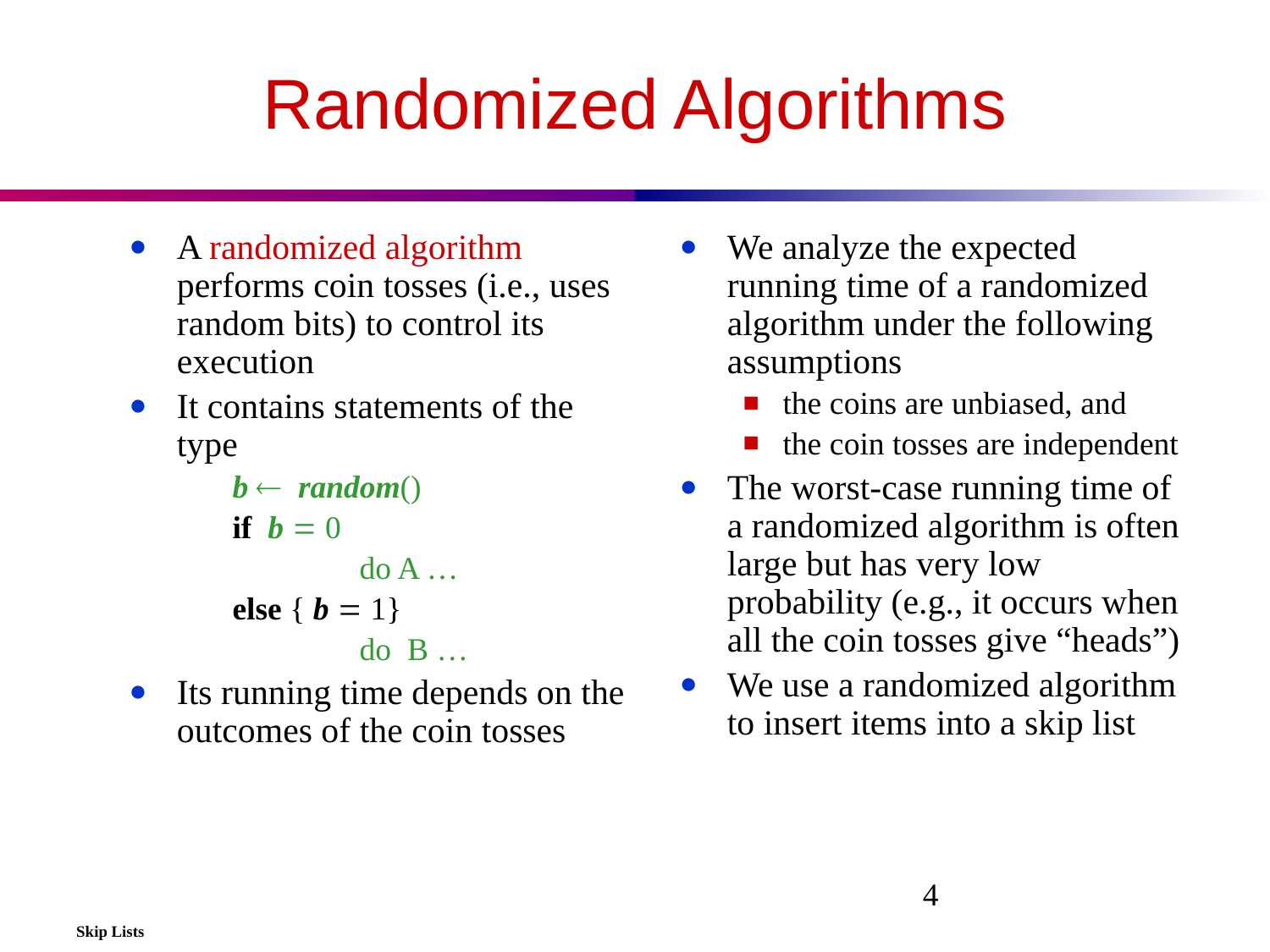

# Randomized Algorithms
A randomized algorithm performs coin tosses (i.e., uses random bits) to control its execution
It contains statements of the type
	b ← random()
	if  b = 0
		do A …
	else { b = 1}
		do  B …
Its running time depends on the outcomes of the coin tosses
We analyze the expected running time of a randomized algorithm under the following assumptions
the coins are unbiased, and
the coin tosses are independent
The worst-case running time of a randomized algorithm is often large but has very low probability (e.g., it occurs when all the coin tosses give “heads”)
We use a randomized algorithm to insert items into a skip list

4
Skip Lists